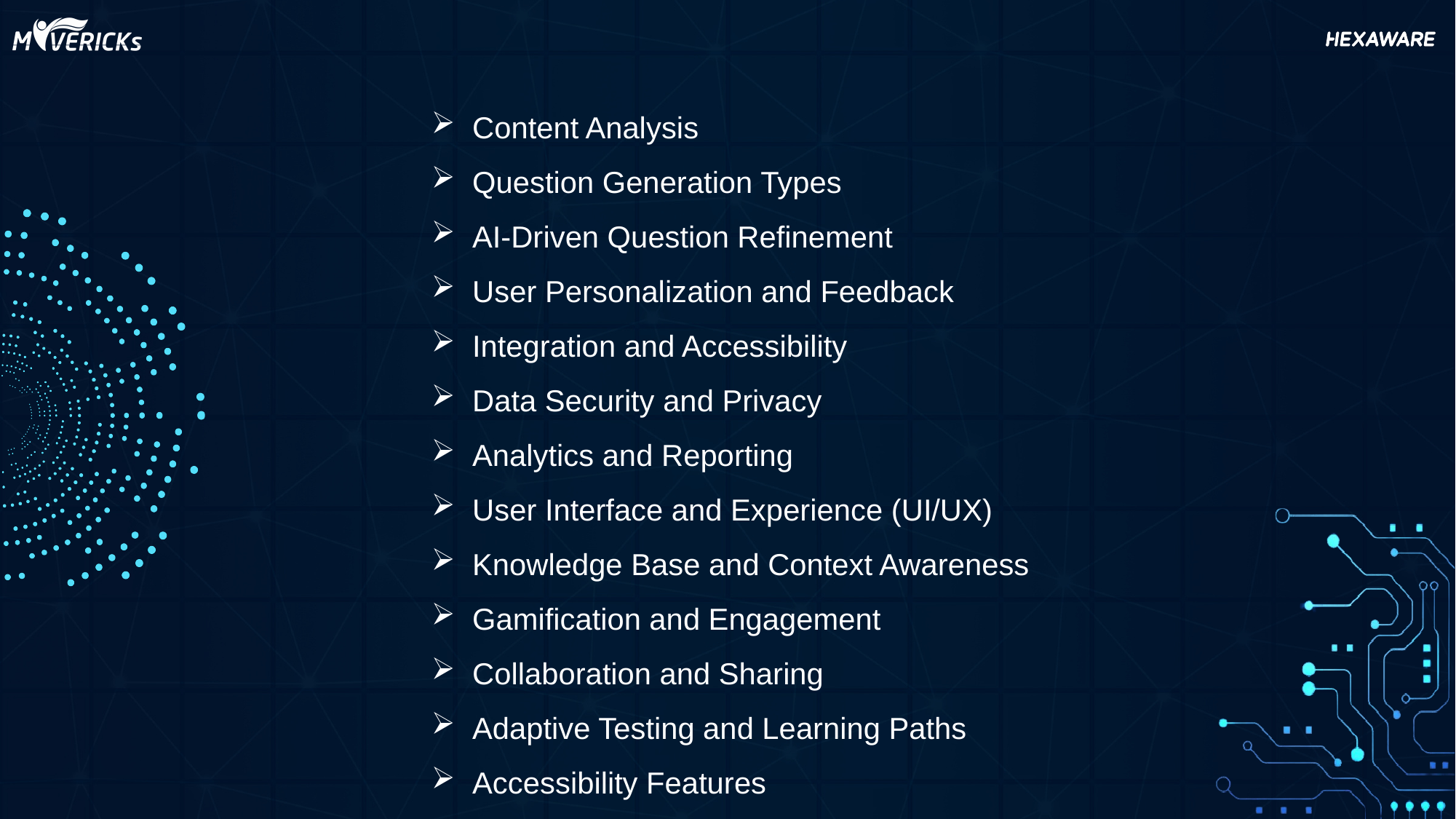

Content Analysis
Question Generation Types
AI-Driven Question Refinement
User Personalization and Feedback
Integration and Accessibility
Data Security and Privacy
Analytics and Reporting
User Interface and Experience (UI/UX)
Knowledge Base and Context Awareness
Gamification and Engagement
Collaboration and Sharing
Adaptive Testing and Learning Paths
Accessibility Features